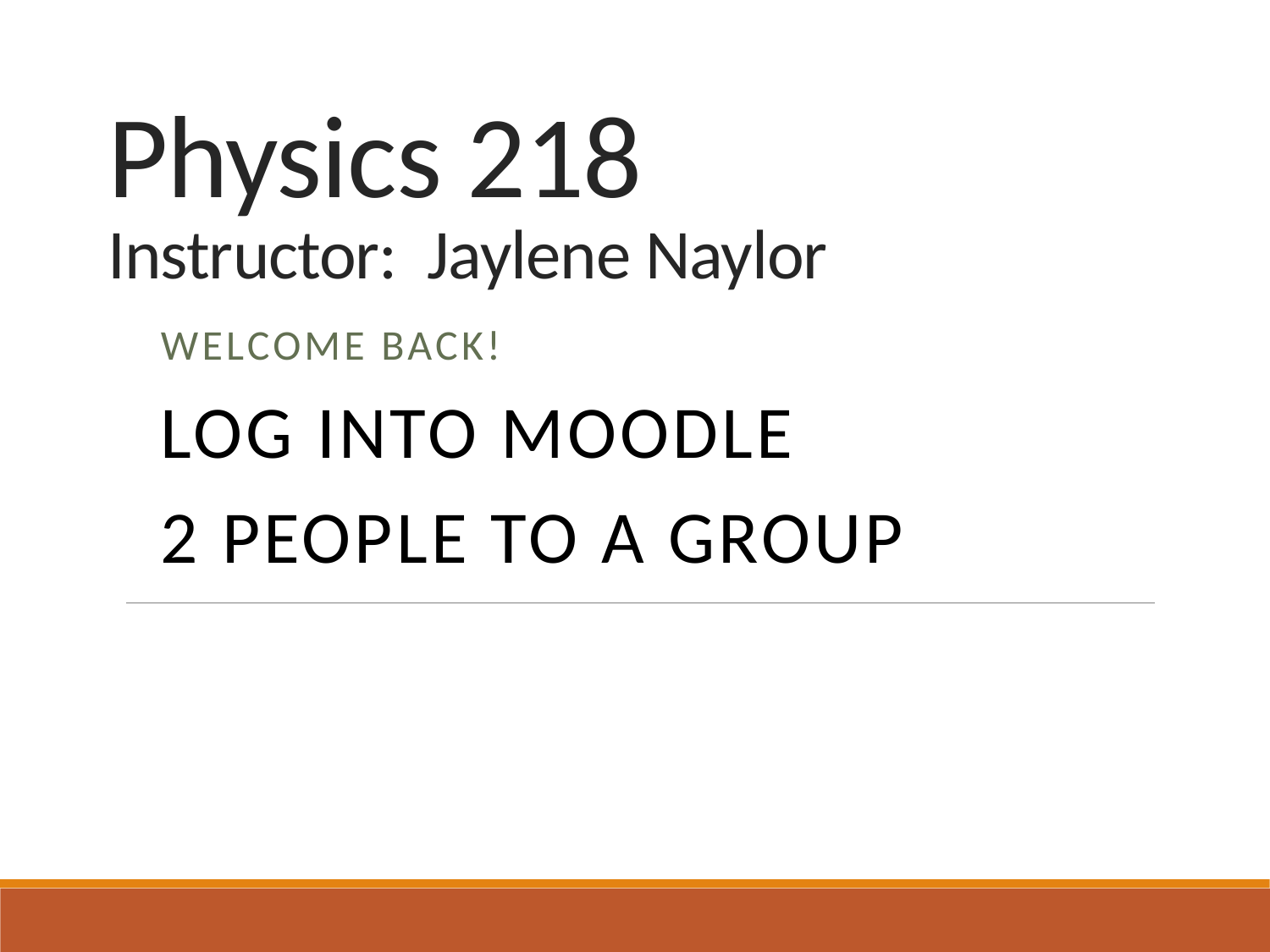

# Physics 218 Instructor:  Jaylene Naylor
Welcome Back!
LOG INTO MOODLE
2 PEOPLE TO A GROUP